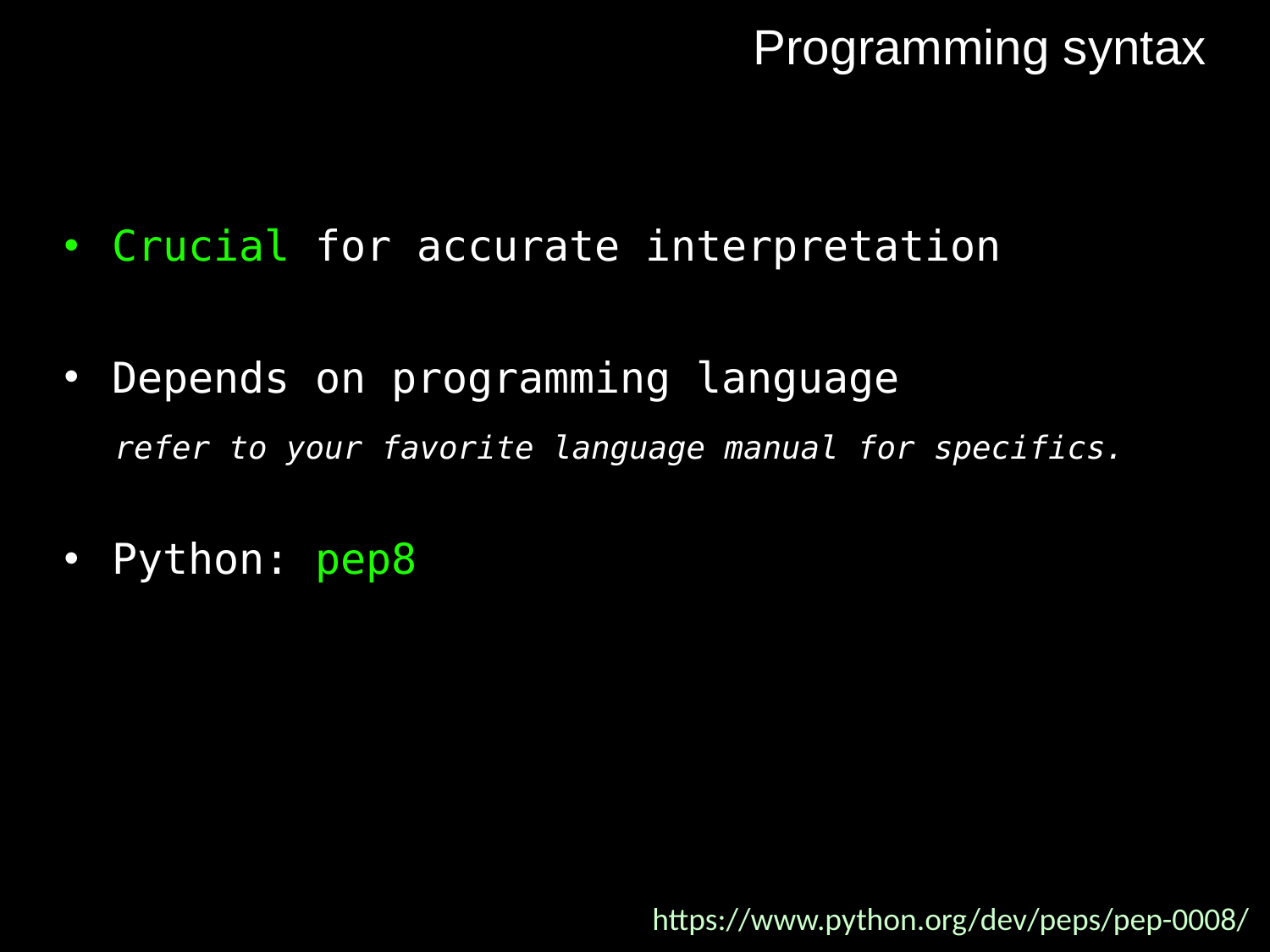

Programming syntax
Crucial for accurate interpretation

Depends on programming language
  refer to your favorite language manual for specifics.

Python: pep8
https://www.python.org/dev/peps/pep-0008/